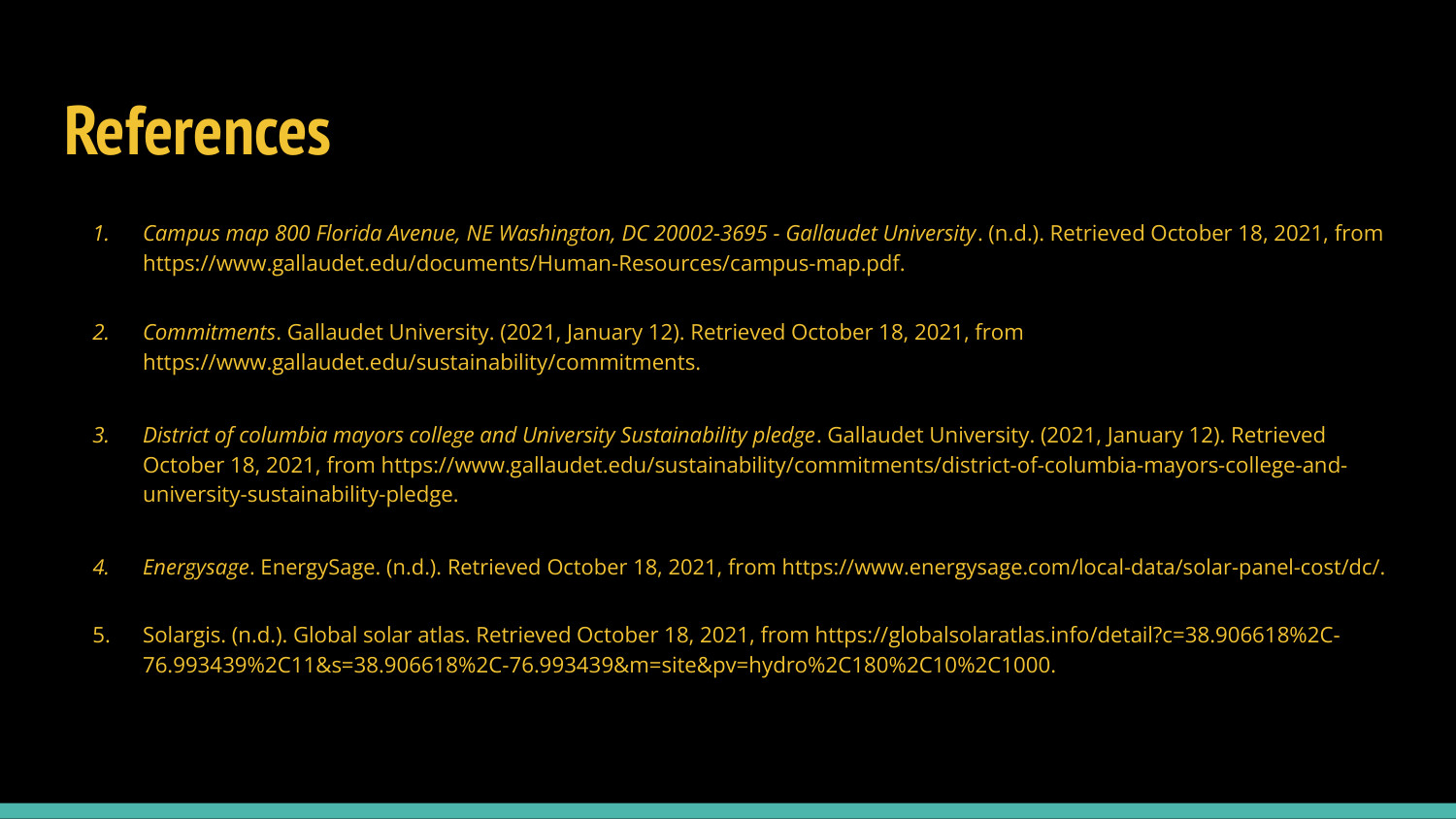

# References
Campus map 800 Florida Avenue, NE Washington, DC 20002-3695 - Gallaudet University. (n.d.). Retrieved October 18, 2021, from https://www.gallaudet.edu/documents/Human-Resources/campus-map.pdf.

Commitments. Gallaudet University. (2021, January 12). Retrieved October 18, 2021, from https://www.gallaudet.edu/sustainability/commitments.

District of columbia mayors college and University Sustainability pledge. Gallaudet University. (2021, January 12). Retrieved October 18, 2021, from https://www.gallaudet.edu/sustainability/commitments/district-of-columbia-mayors-college-and-university-sustainability-pledge.

Energysage. EnergySage. (n.d.). Retrieved October 18, 2021, from https://www.energysage.com/local-data/solar-panel-cost/dc/.

Solargis. (n.d.). Global solar atlas. Retrieved October 18, 2021, from https://globalsolaratlas.info/detail?c=38.906618%2C-76.993439%2C11&s=38.906618%2C-76.993439&m=site&pv=hydro%2C180%2C10%2C1000.